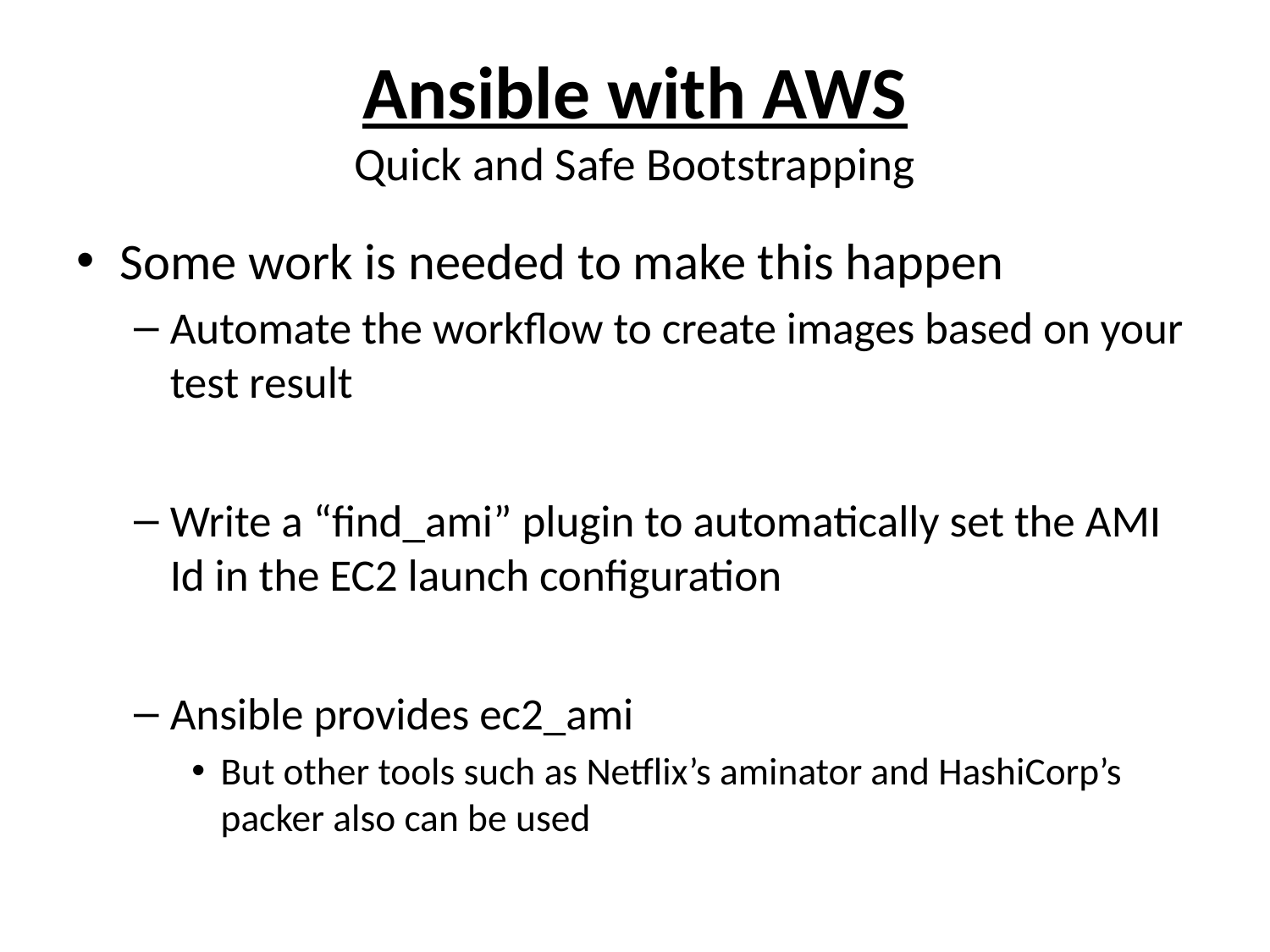

# Ansible with AWS Quick and Safe Bootstrapping
Some work is needed to make this happen
Automate the workflow to create images based on your test result

Write a “find_ami” plugin to automatically set the AMI Id in the EC2 launch configuration

Ansible provides ec2_ami
But other tools such as Netflix’s aminator and HashiCorp’s packer also can be used